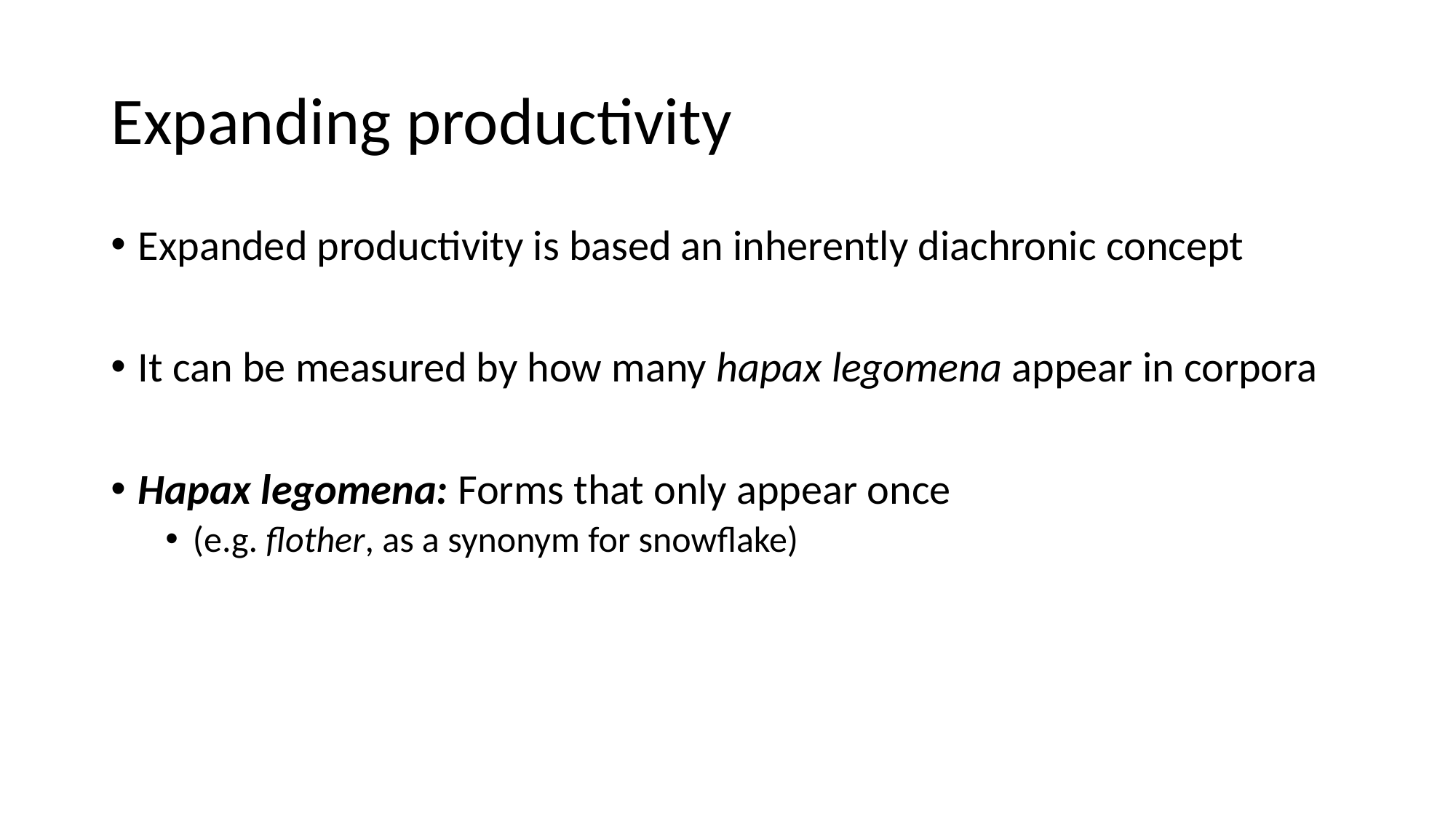

# Expanding productivity
Expanded productivity is based an inherently diachronic concept

It can be measured by how many hapax legomena appear in corpora

Hapax legomena: Forms that only appear once
(e.g. flother, as a synonym for snowflake)